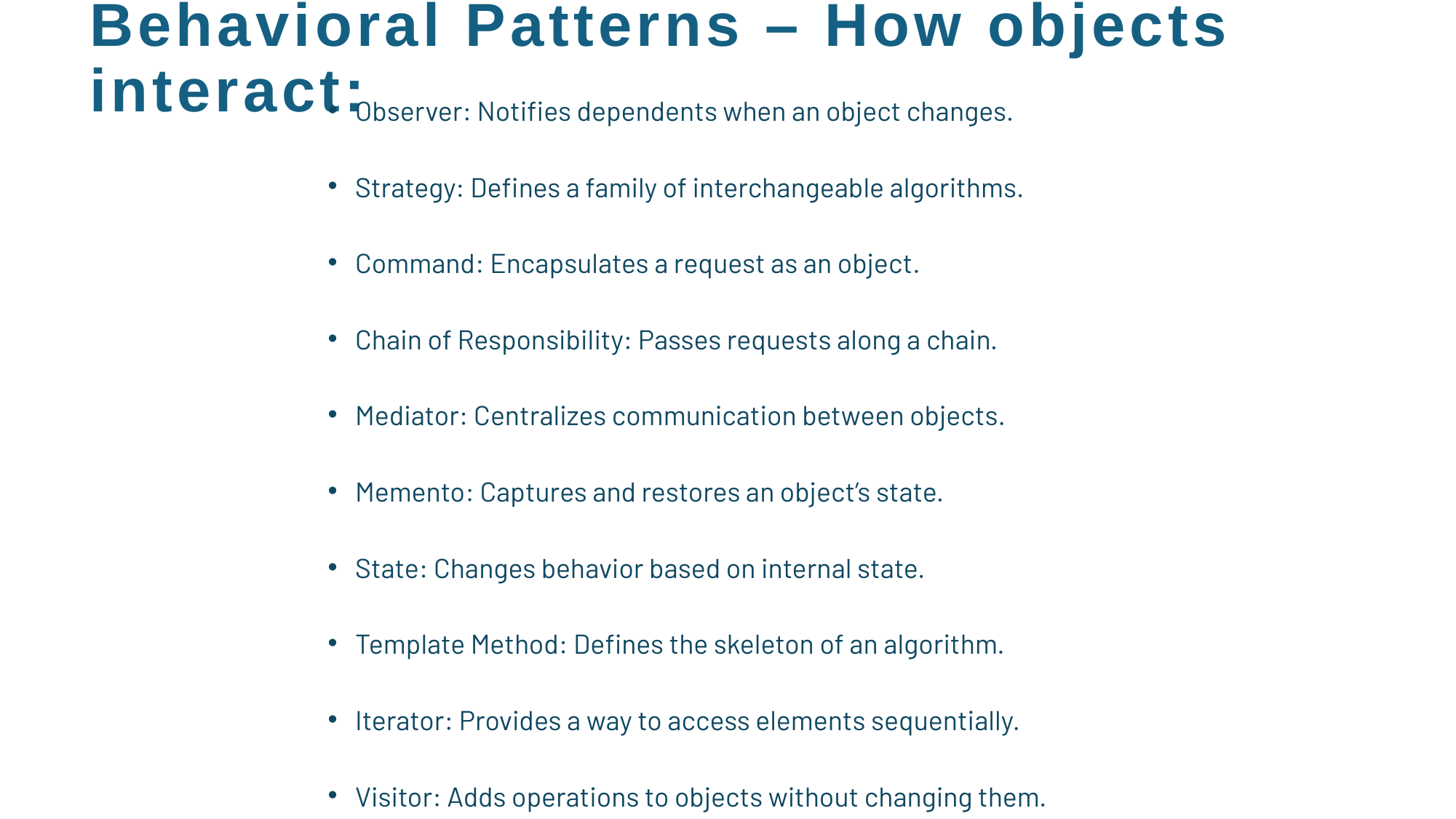

# Behavioral Patterns – How objects interact:
Observer: Notifies dependents when an object changes.

Strategy: Defines a family of interchangeable algorithms.

Command: Encapsulates a request as an object.

Chain of Responsibility: Passes requests along a chain.

Mediator: Centralizes communication between objects.

Memento: Captures and restores an object’s state.

State: Changes behavior based on internal state.

Template Method: Defines the skeleton of an algorithm.

Iterator: Provides a way to access elements sequentially.

Visitor: Adds operations to objects without changing them.